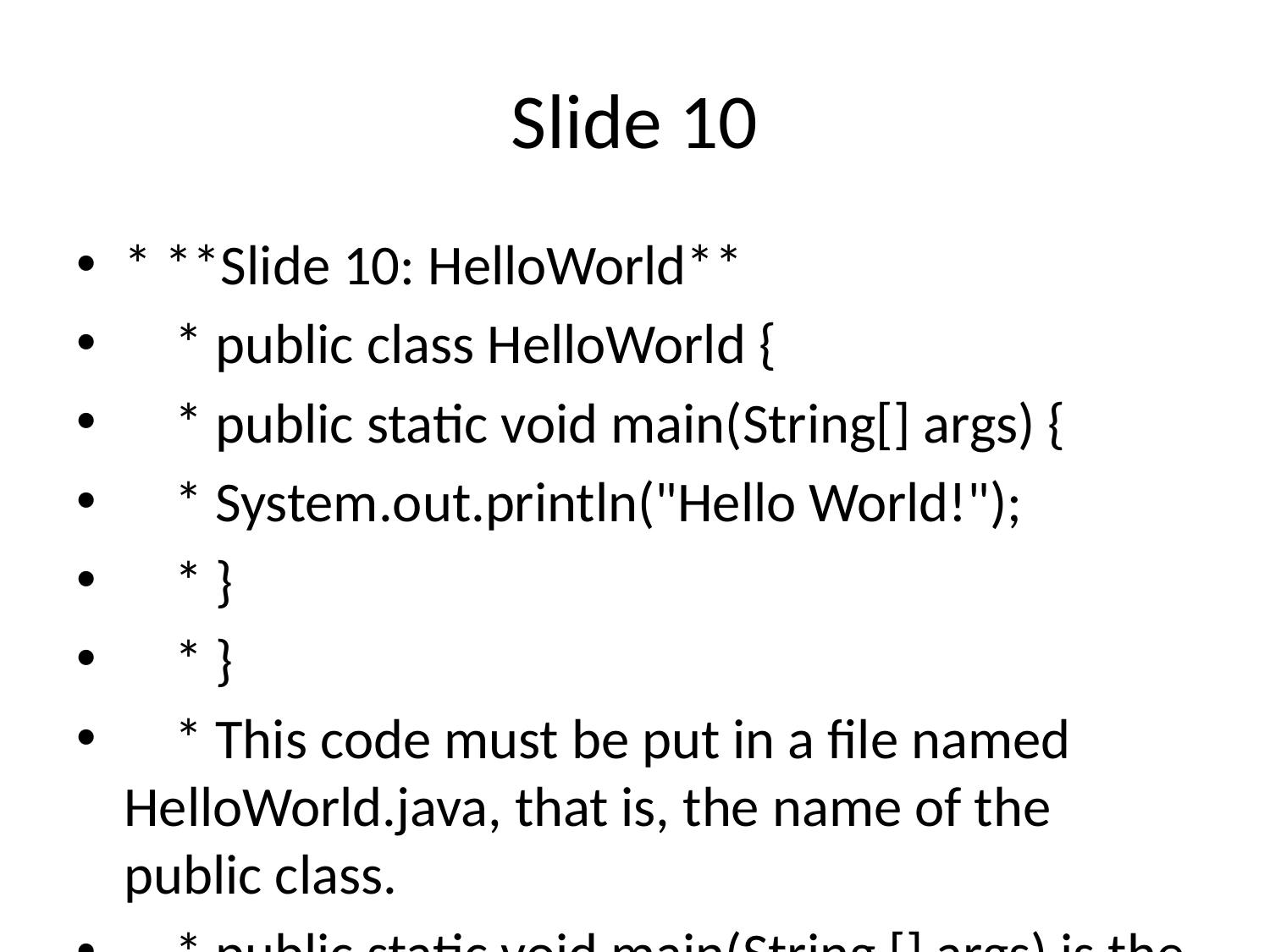

# Slide 10
* **Slide 10: HelloWorld**
    * public class HelloWorld {
    * public static void main(String[] args) {
    * System.out.println("Hello World!");
    * }
    * }
    * This code must be put in a file named HelloWorld.java, that is, the name of the public class.
    * public static void main(String [] args) is the main function to be executed first (at most one such function must be given).